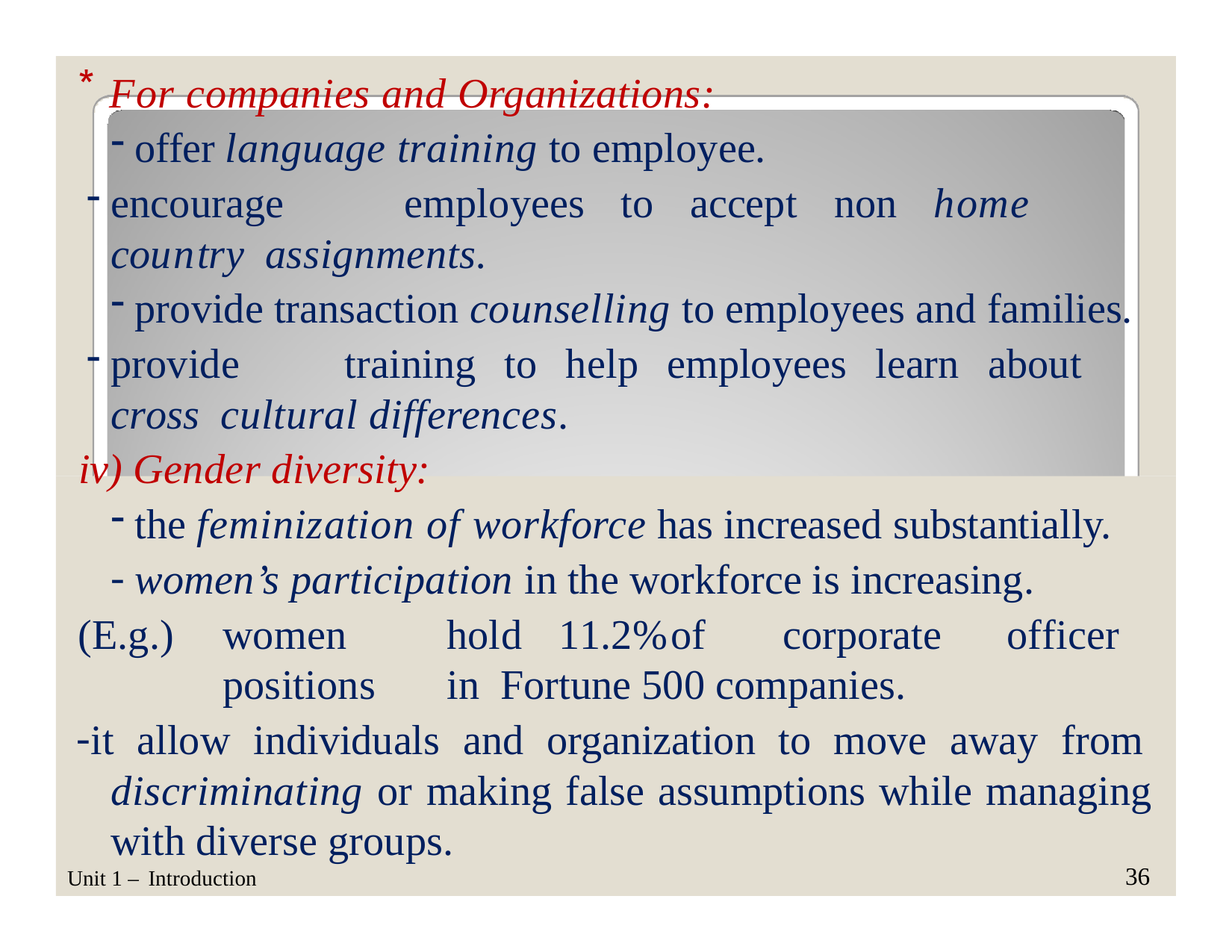

For companies and Organizations:
offer language training to employee.
encourage	employees	to	accept	non	home	country  assignments.
provide transaction counselling to employees and families.
provide	training	to	help	employees	learn	about	cross  cultural differences.
iv) Gender diversity:
the feminization of workforce has increased substantially.
women’s participation in the workforce is increasing.
(E.g.)	women	hold	11.2%	of	corporate	officer	positions	in  Fortune 500 companies.
it allow individuals and organization to move away from  discriminating or making false assumptions while managing  with diverse groups.
36
Unit 1 – Introduction